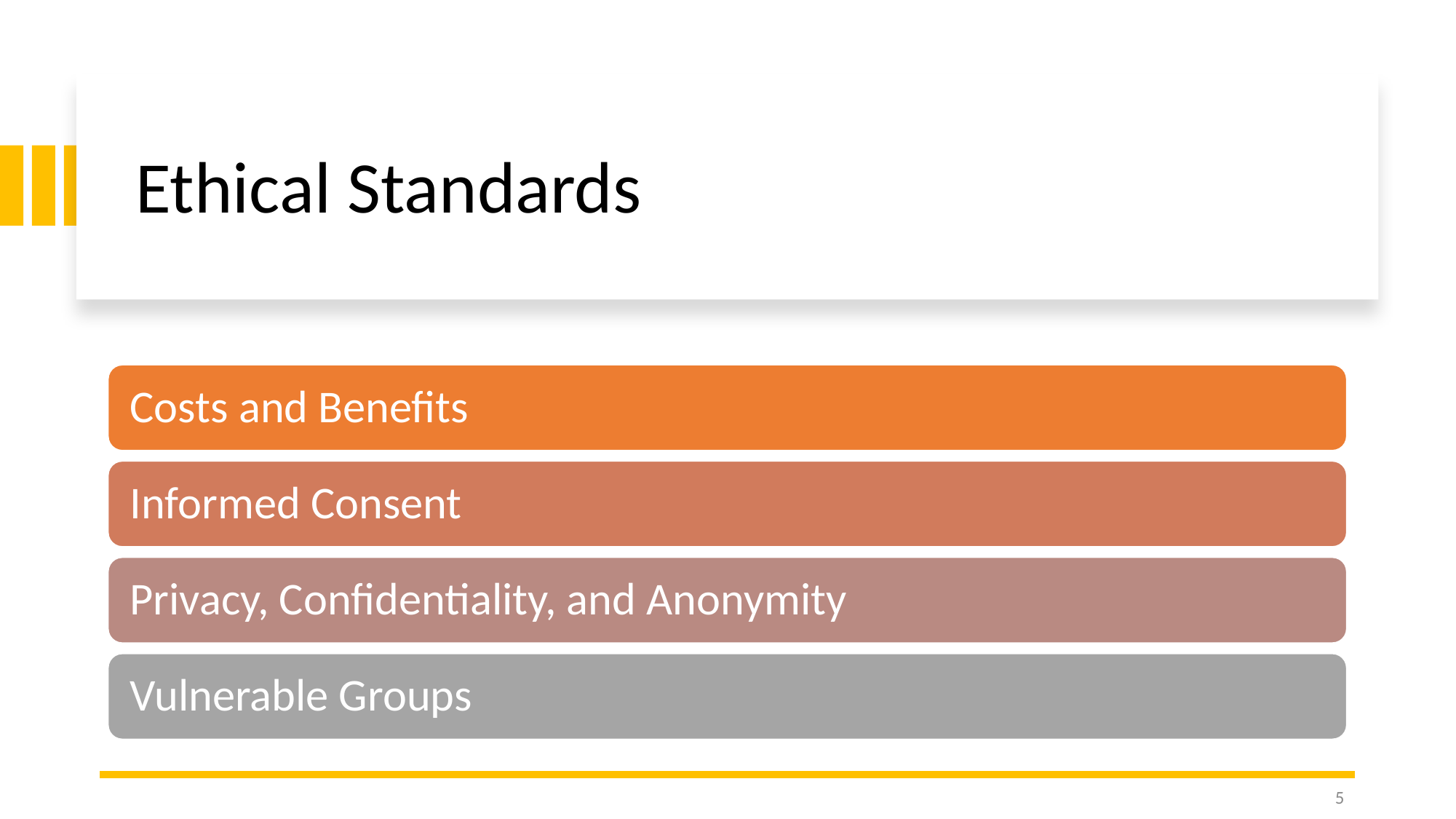

# Ethical Standards

Costs and Benefits
Informed Consent
Privacy, Confidentiality, and Anonymity
Vulnerable Groups
5